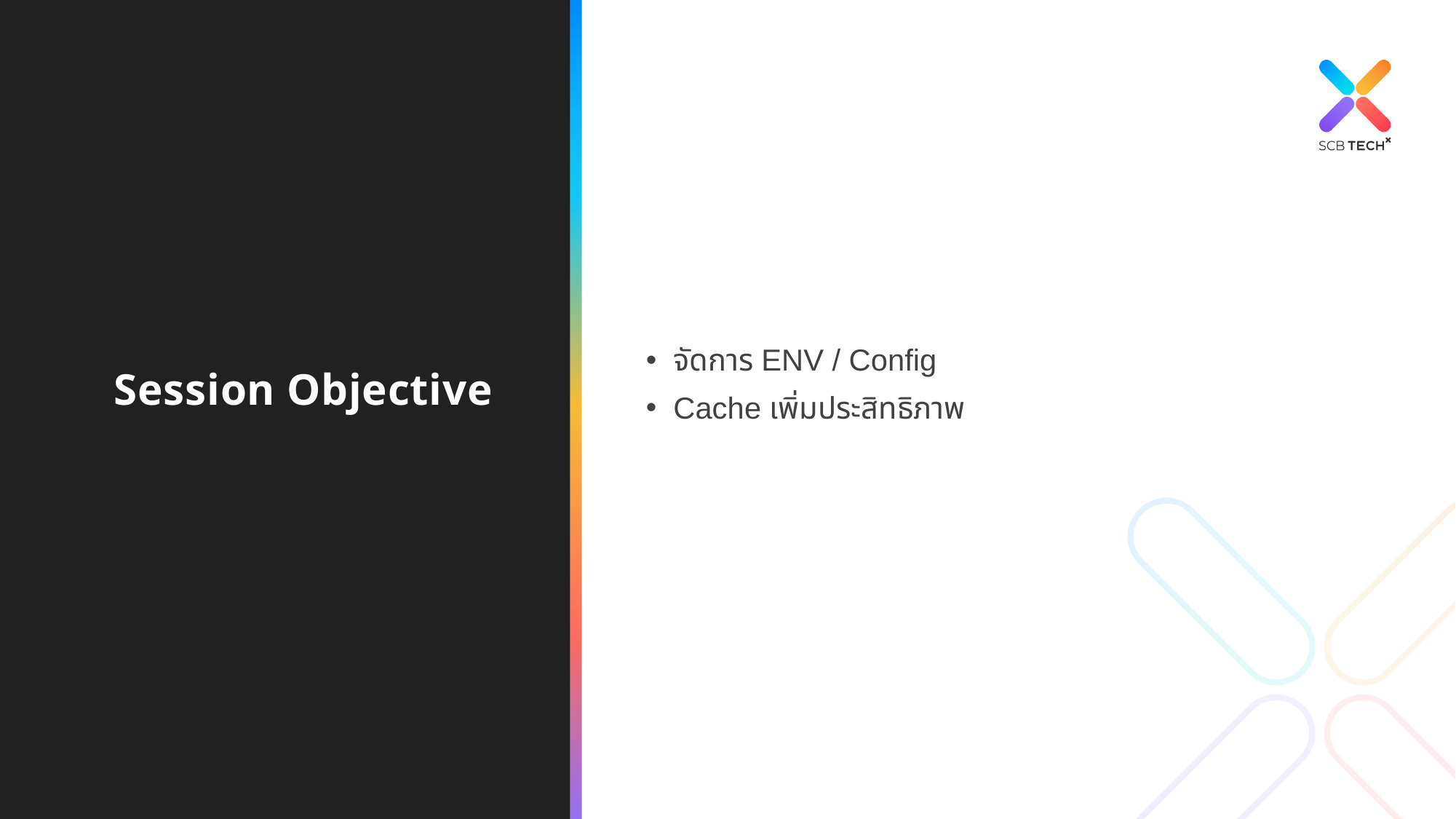

# Session Objective
จัดการ ENV / Config
Cache เพิ่มประสิทธิภาพ